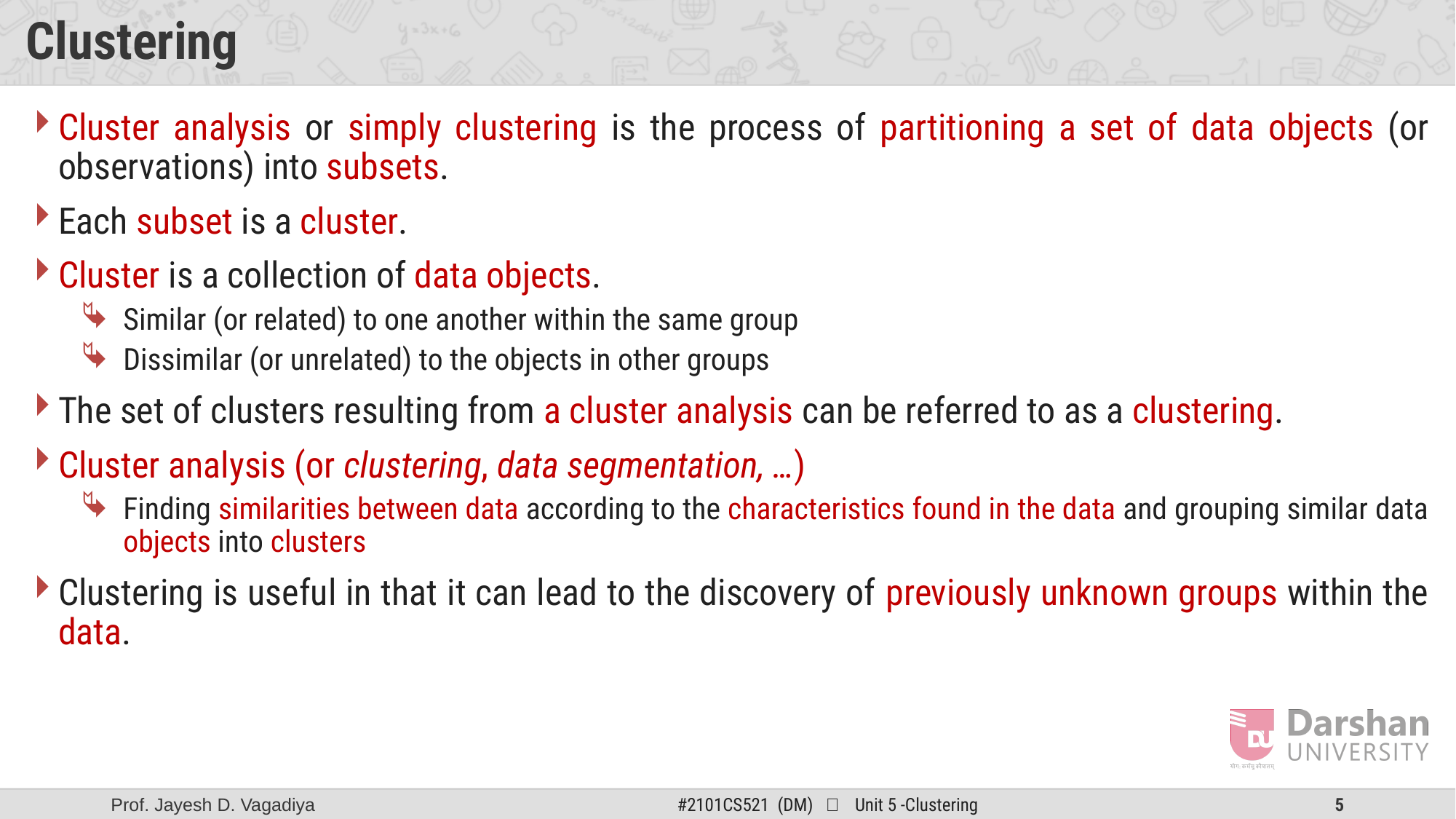

# Clustering
Cluster analysis or simply clustering is the process of partitioning a set of data objects (or observations) into subsets.
Each subset is a cluster.
Cluster is a collection of data objects.
Similar (or related) to one another within the same group
Dissimilar (or unrelated) to the objects in other groups
The set of clusters resulting from a cluster analysis can be referred to as a clustering.
Cluster analysis (or clustering, data segmentation, …)
Finding similarities between data according to the characteristics found in the data and grouping similar data objects into clusters
Clustering is useful in that it can lead to the discovery of previously unknown groups within the data.